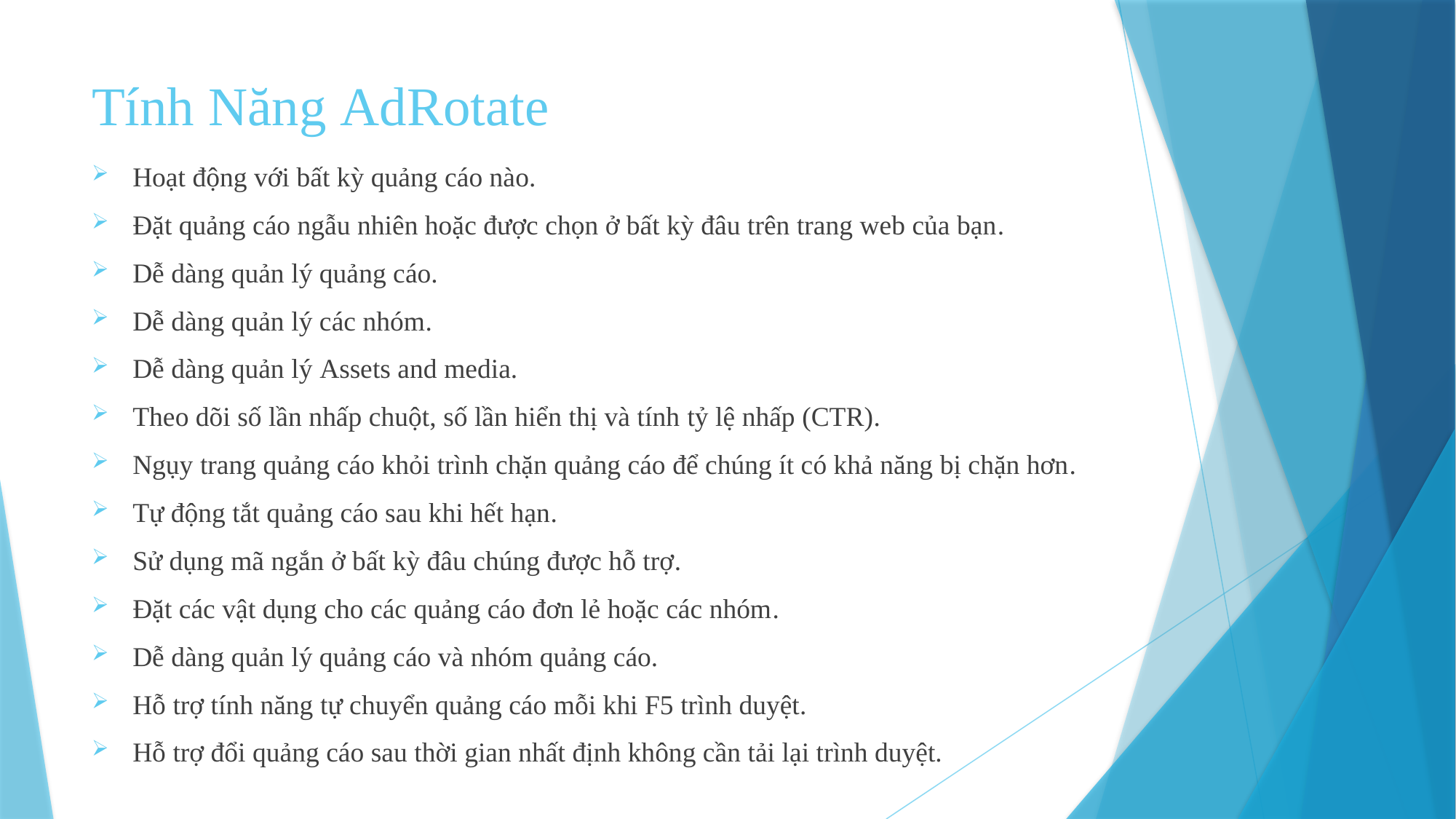

# Tính Năng AdRotate
Hoạt động với bất kỳ quảng cáo nào.
Đặt quảng cáo ngẫu nhiên hoặc được chọn ở bất kỳ đâu trên trang web của bạn.
Dễ dàng quản lý quảng cáo.
Dễ dàng quản lý các nhóm.
Dễ dàng quản lý Assets and media.
Theo dõi số lần nhấp chuột, số lần hiển thị và tính tỷ lệ nhấp (CTR).
Ngụy trang quảng cáo khỏi trình chặn quảng cáo để chúng ít có khả năng bị chặn hơn.
Tự động tắt quảng cáo sau khi hết hạn.
Sử dụng mã ngắn ở bất kỳ đâu chúng được hỗ trợ.
Đặt các vật dụng cho các quảng cáo đơn lẻ hoặc các nhóm.
Dễ dàng quản lý quảng cáo và nhóm quảng cáo.
Hỗ trợ tính năng tự chuyển quảng cáo mỗi khi F5 trình duyệt.
Hỗ trợ đổi quảng cáo sau thời gian nhất định không cần tải lại trình duyệt.